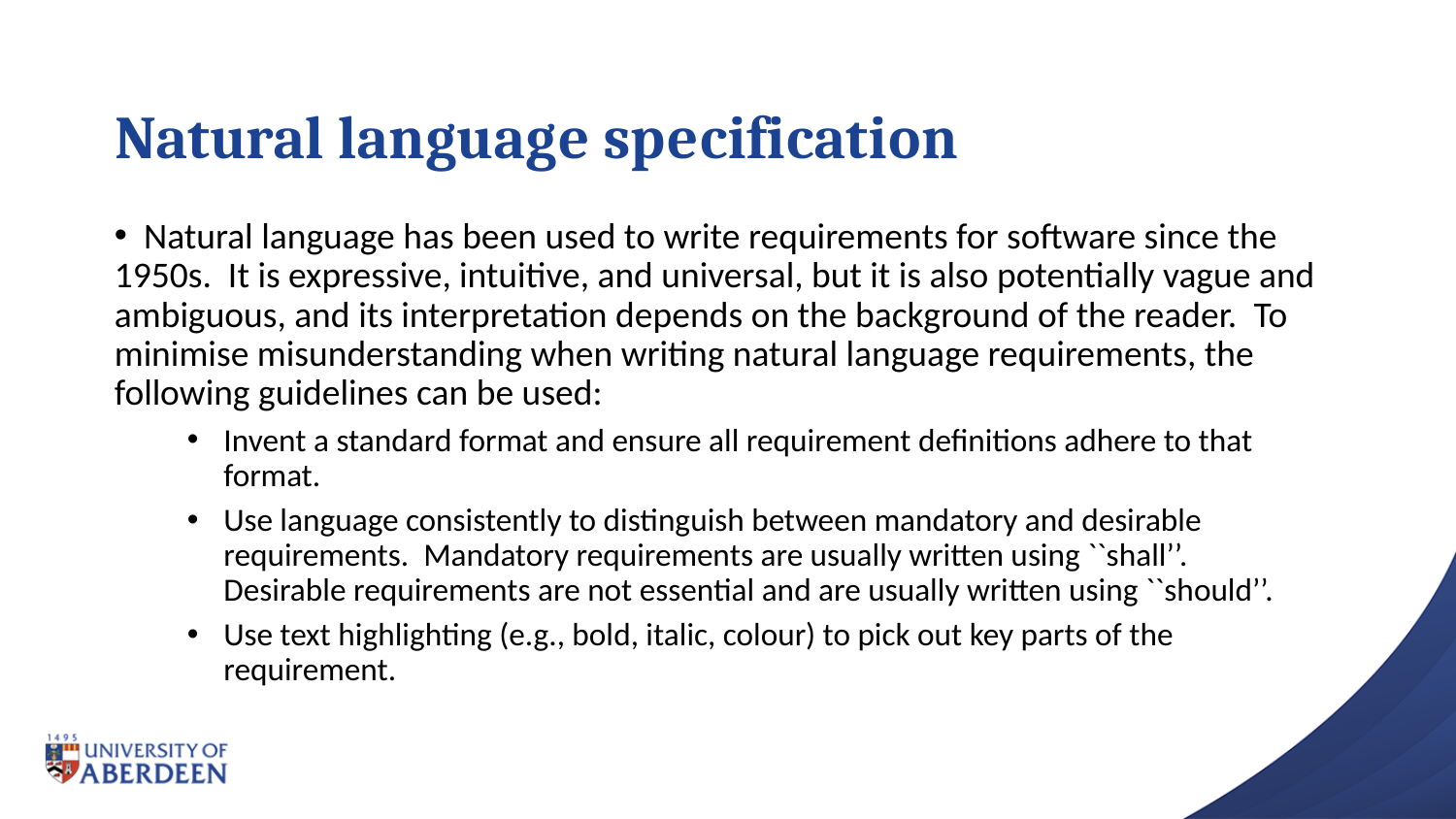

# Natural language specification
  Natural language has been used to write requirements for software since the 1950s.  It is expressive, intuitive, and universal, but it is also potentially vague and ambiguous, and its interpretation depends on the background of the reader.  To minimise misunderstanding when writing natural language requirements, the following guidelines can be used:
Invent a standard format and ensure all requirement definitions adhere to that format.
Use language consistently to distinguish between mandatory and desirable requirements.  Mandatory requirements are usually written using ``shall’’.  Desirable requirements are not essential and are usually written using ``should’’.
Use text highlighting (e.g., bold, italic, colour) to pick out key parts of the requirement.